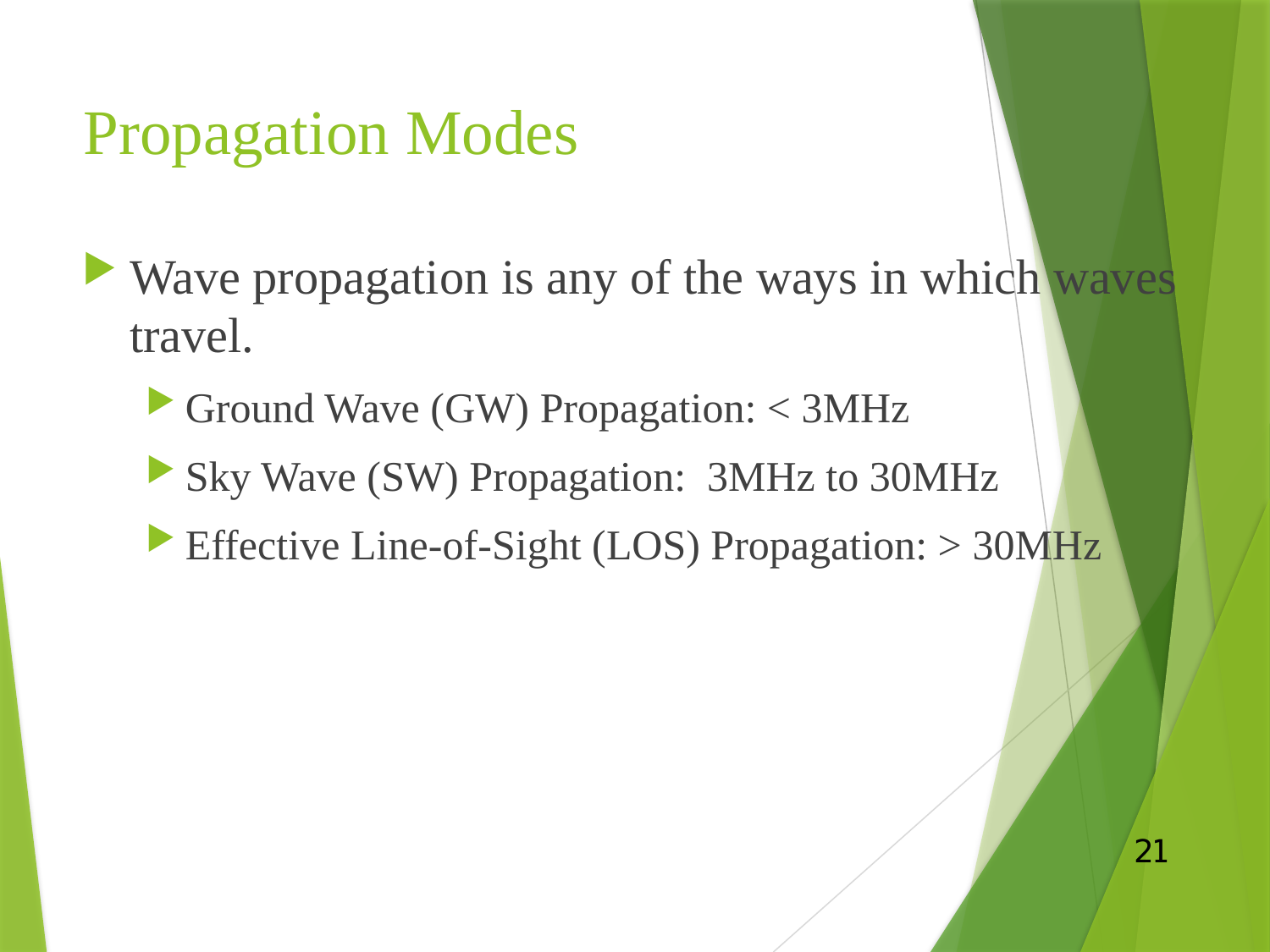

# Propagation Modes
Wave propagation is any of the ways in which waves travel.
Ground Wave (GW) Propagation: < 3MHz
Sky Wave (SW) Propagation:  3MHz to 30MHz
Effective Line-of-Sight (LOS) Propagation: > 30MHz